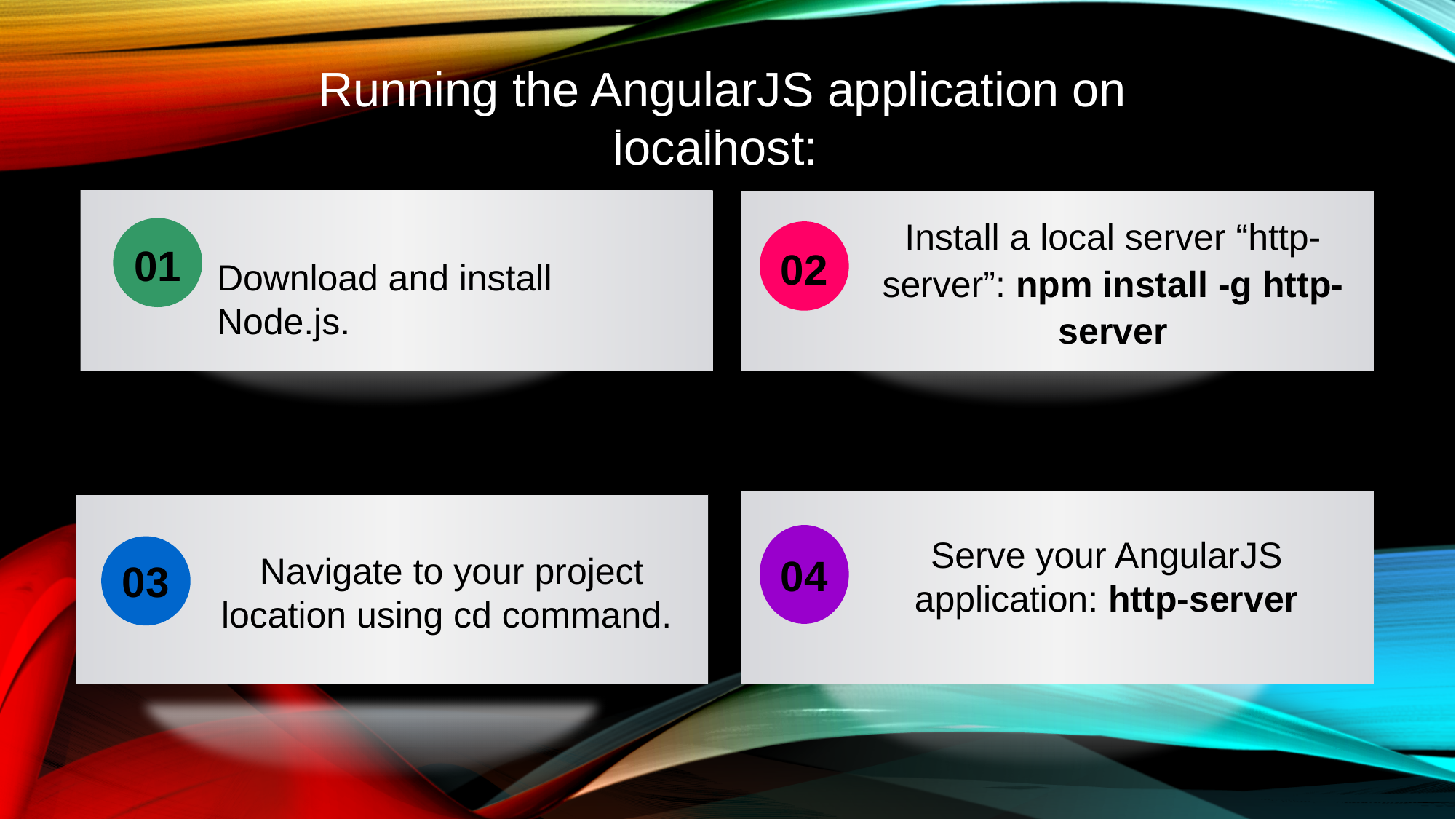

Running the AngularJS application on localhost:

01
Download and install Node.js.

Install a local server “http-server”: npm install -g http-server

02

Navigate to your project location using cd command.
03

Serve your AngularJS application: http-server
04